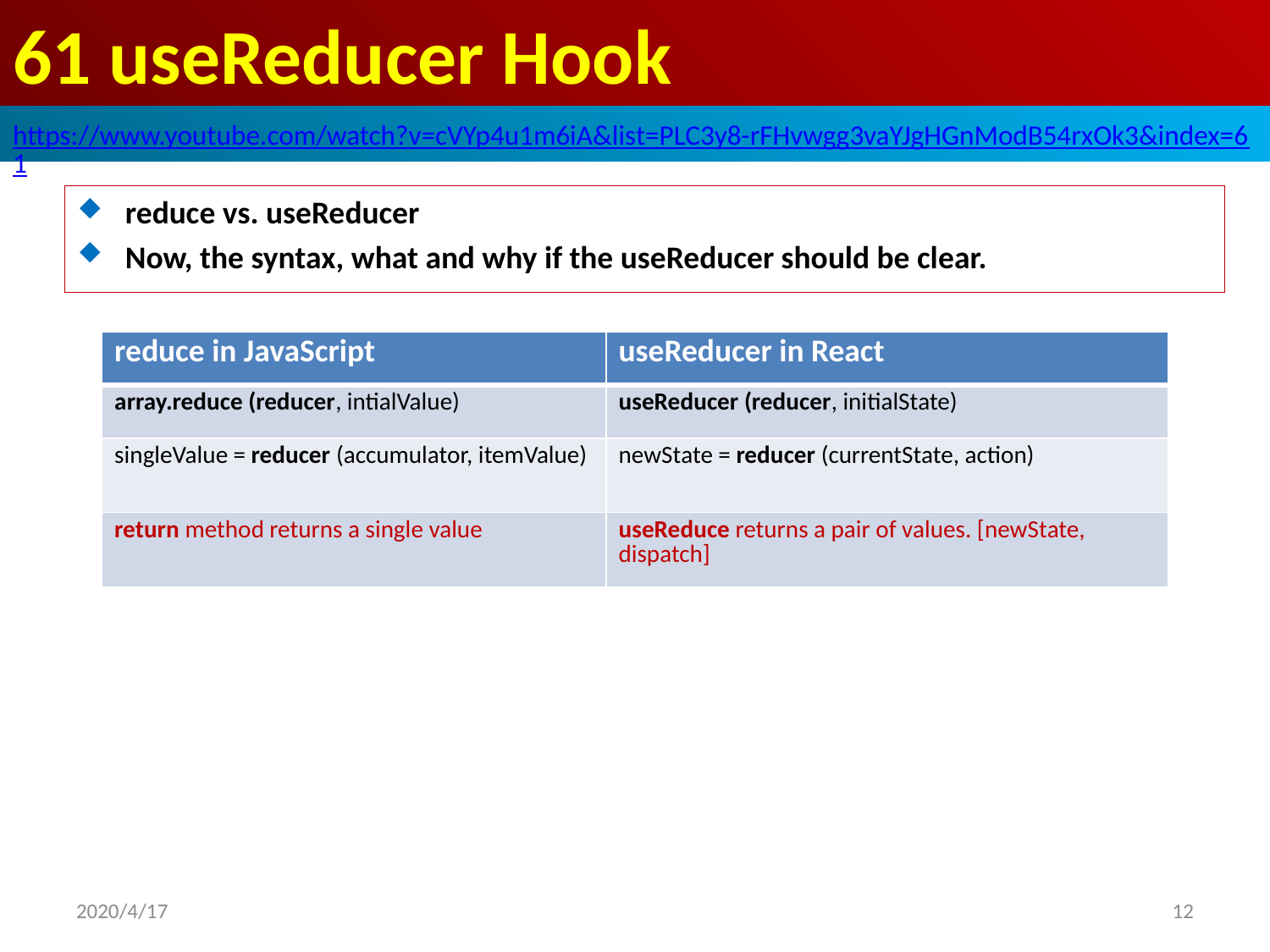

# 61 useReducer Hook
https://www.youtube.com/watch?v=cVYp4u1m6iA&list=PLC3y8-rFHvwgg3vaYJgHGnModB54rxOk3&index=61
reduce vs. useReducer
Now, the syntax, what and why if the useReducer should be clear.
| reduce in JavaScript | useReducer in React |
| --- | --- |
| array.reduce (reducer, intialValue) | useReducer (reducer, initialState) |
| singleValue = reducer (accumulator, itemValue) | newState = reducer (currentState, action) |
| return method returns a single value | useReduce returns a pair of values. [newState, dispatch] |
2020/4/17
12